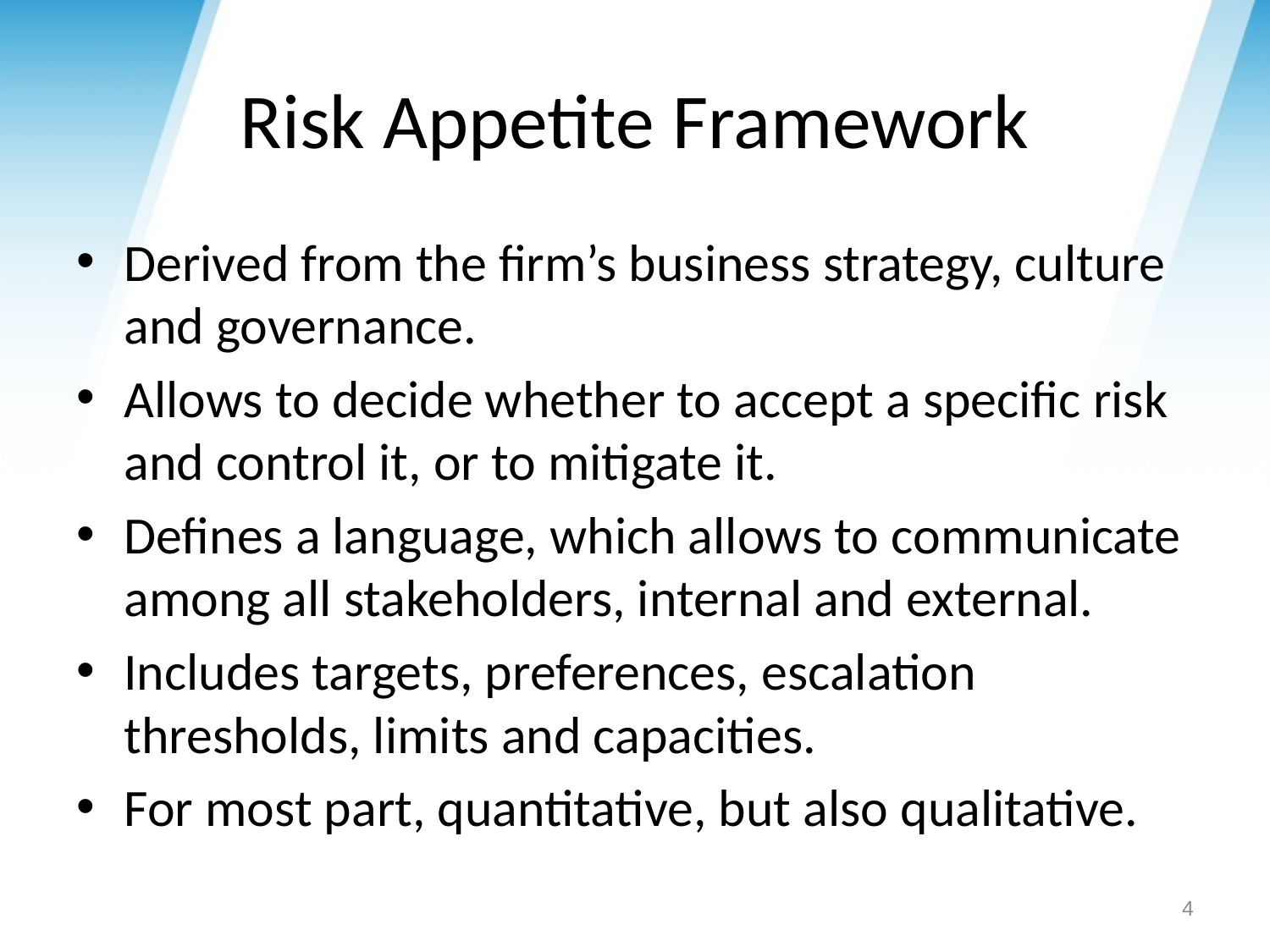

# Risk Appetite Framework
Derived from the firm’s business strategy, culture and governance.
Allows to decide whether to accept a specific risk and control it, or to mitigate it.
Defines a language, which allows to communicate among all stakeholders, internal and external.
Includes targets, preferences, escalation thresholds, limits and capacities.
For most part, quantitative, but also qualitative.
4